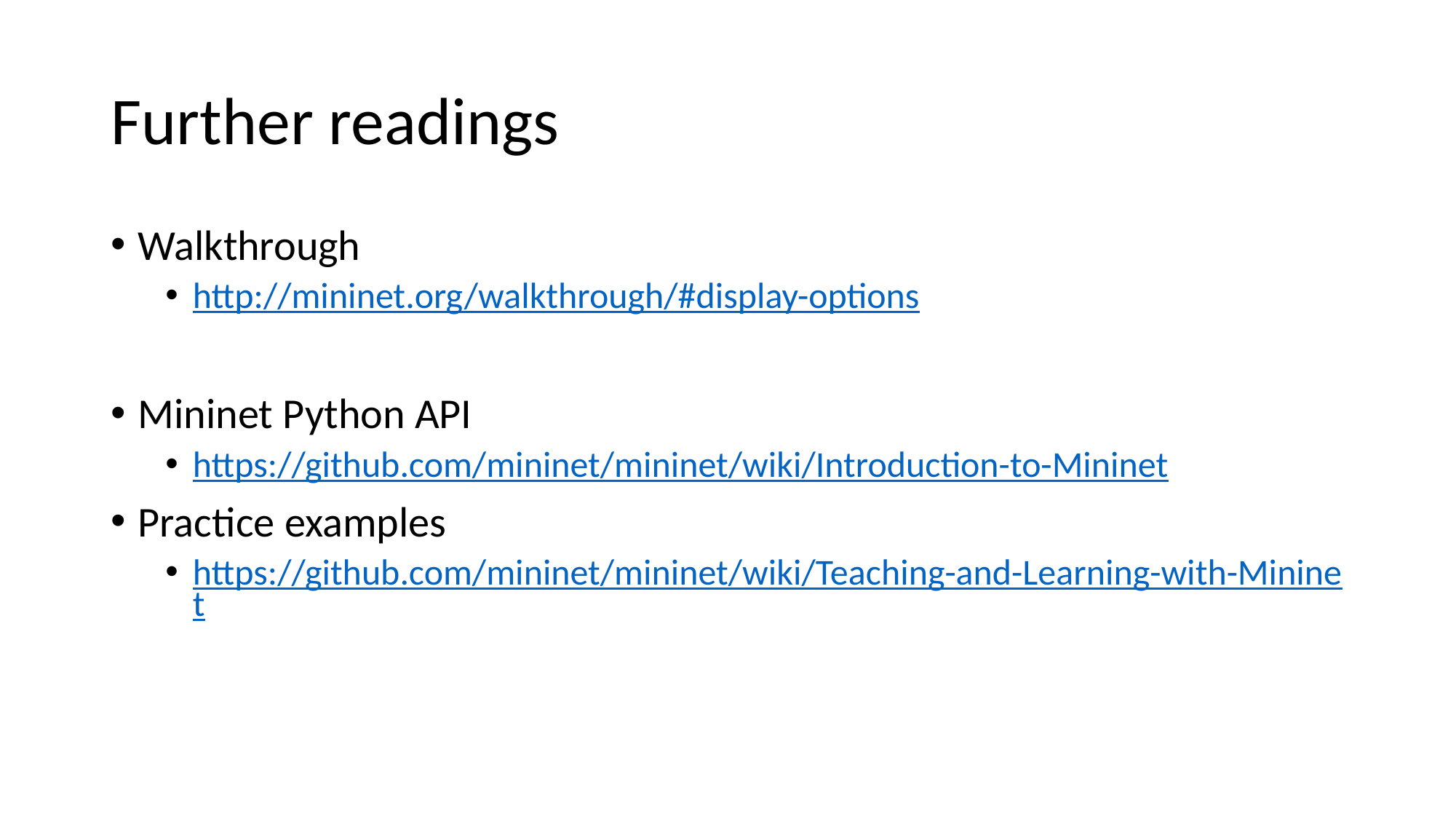

# Further readings
Walkthrough
http://mininet.org/walkthrough/#display-options

Mininet Python API
https://github.com/mininet/mininet/wiki/Introduction-to-Mininet
Practice examples
https://github.com/mininet/mininet/wiki/Teaching-and-Learning-with-Mininet